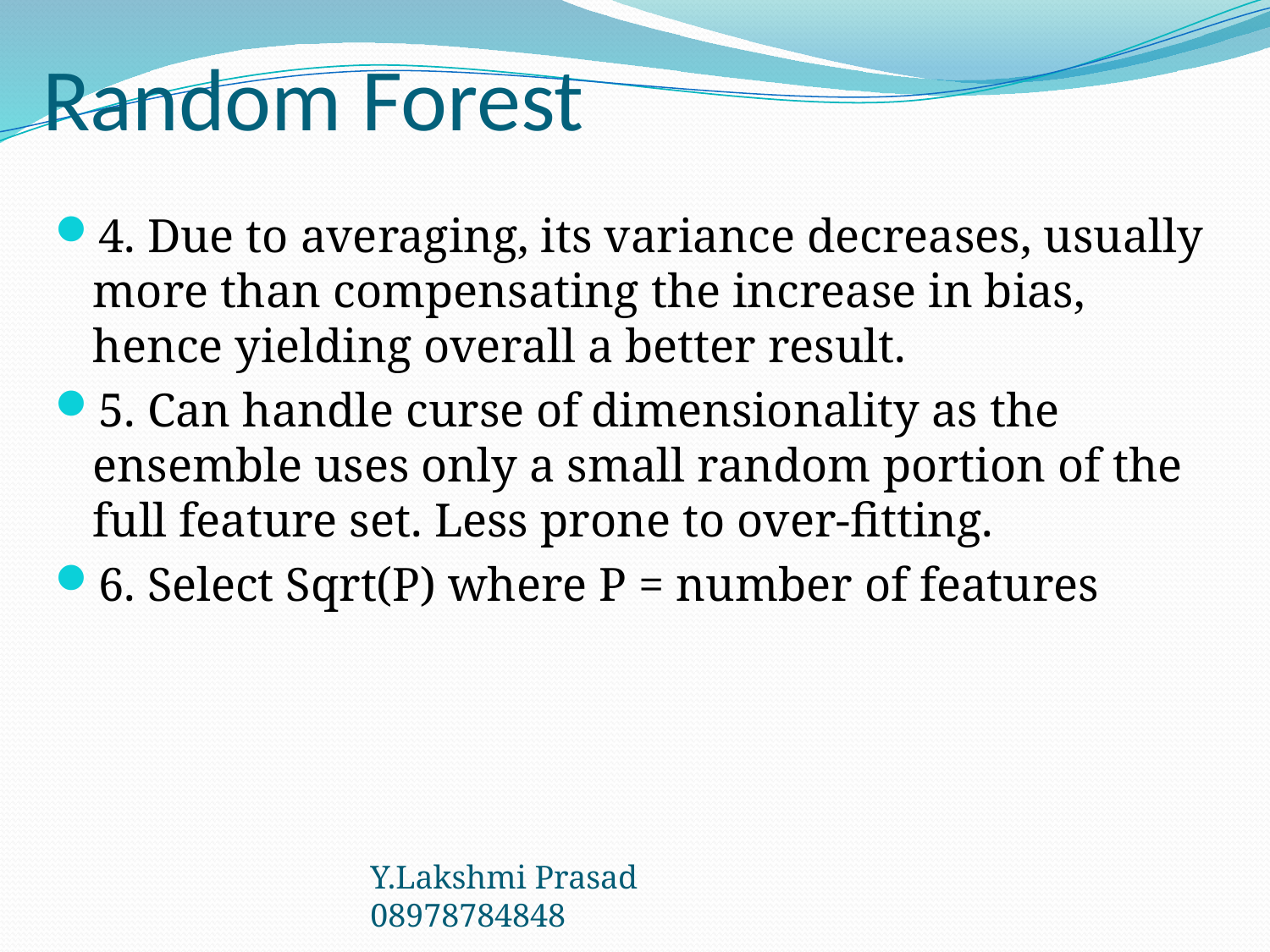

# Random Forest
4. Due to averaging, its variance decreases, usually more than compensating the increase in bias, hence yielding overall a better result.
5. Can handle curse of dimensionality as the ensemble uses only a small random portion of the full feature set. Less prone to over-fitting.
6. Select Sqrt(P) where P = number of features

Y.Lakshmi Prasad 08978784848